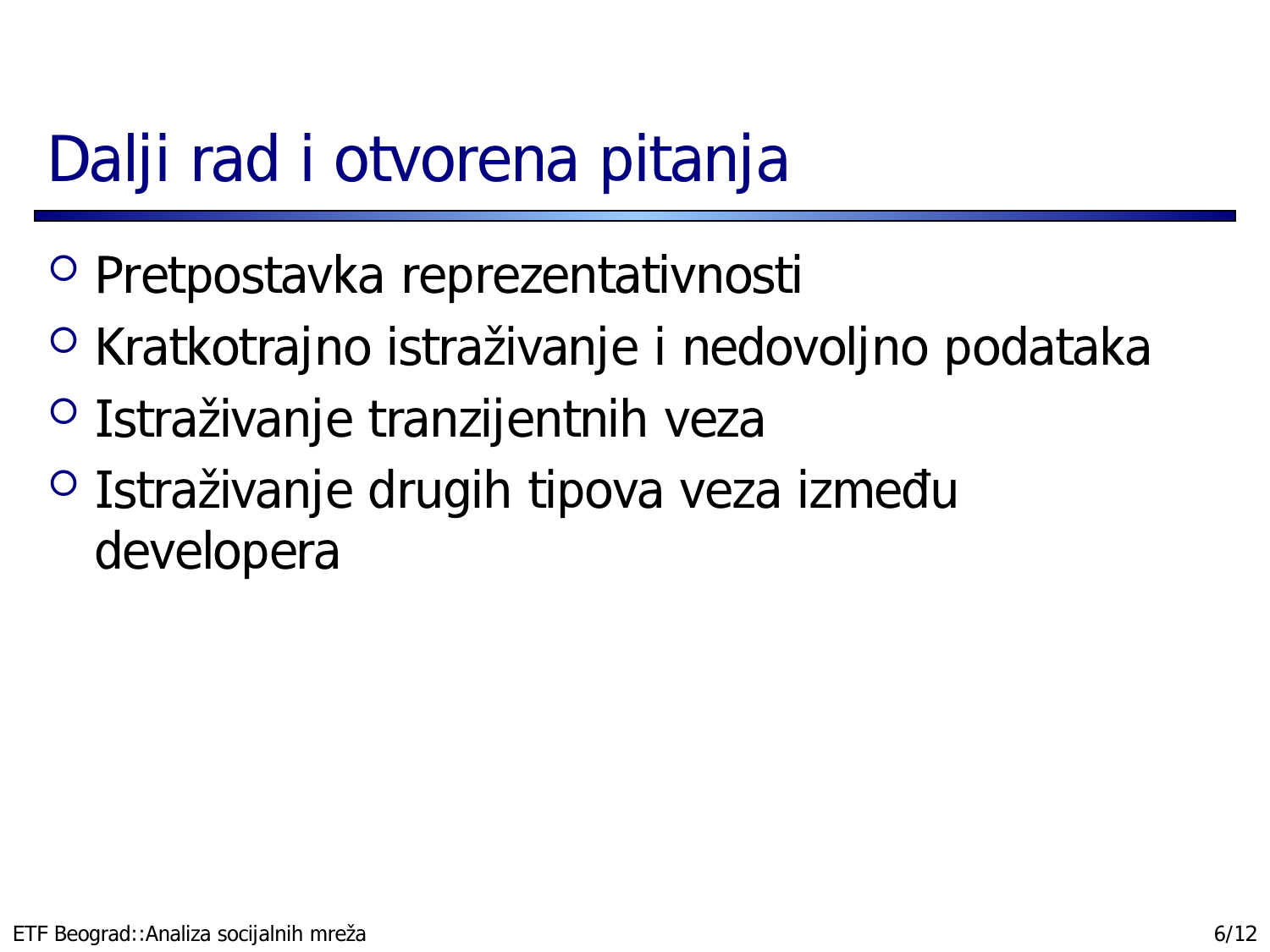

# Dalji rad i otvorena pitanja
Pretpostavka reprezentativnosti
Kratkotrajno istraživanje i nedovoljno podataka
Istraživanje tranzijentnih veza
Istraživanje drugih tipova veza između developera
ETF Beograd::Analiza socijalnih mreža
6/12